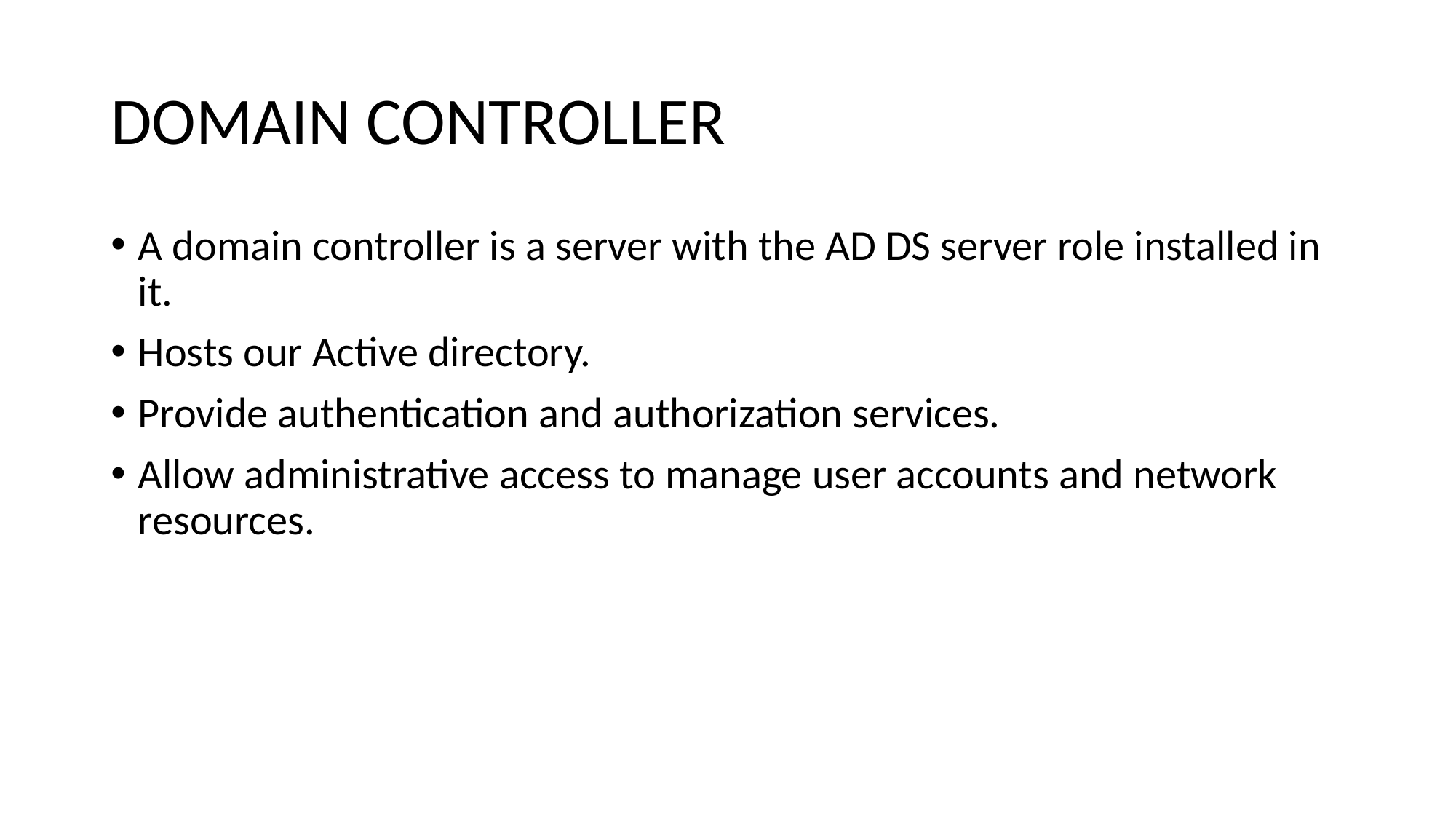

# DOMAIN CONTROLLER
A domain controller is a server with the AD DS server role installed in it.
Hosts our Active directory.
Provide authentication and authorization services.
Allow administrative access to manage user accounts and network resources.